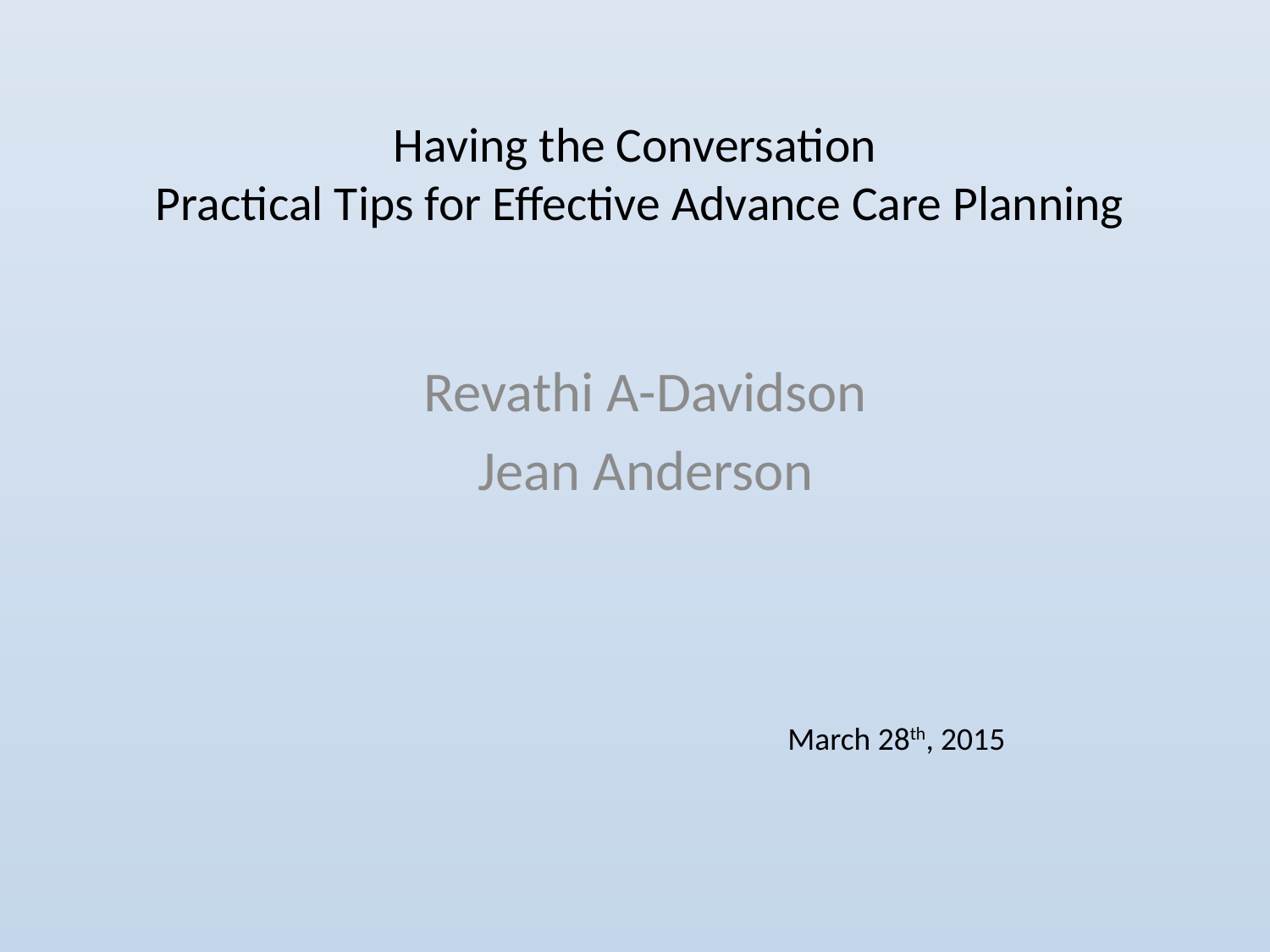

# Having the Conversation Practical Tips for Effective Advance Care Planning
Revathi A-Davidson
Jean Anderson

March 28th, 2015